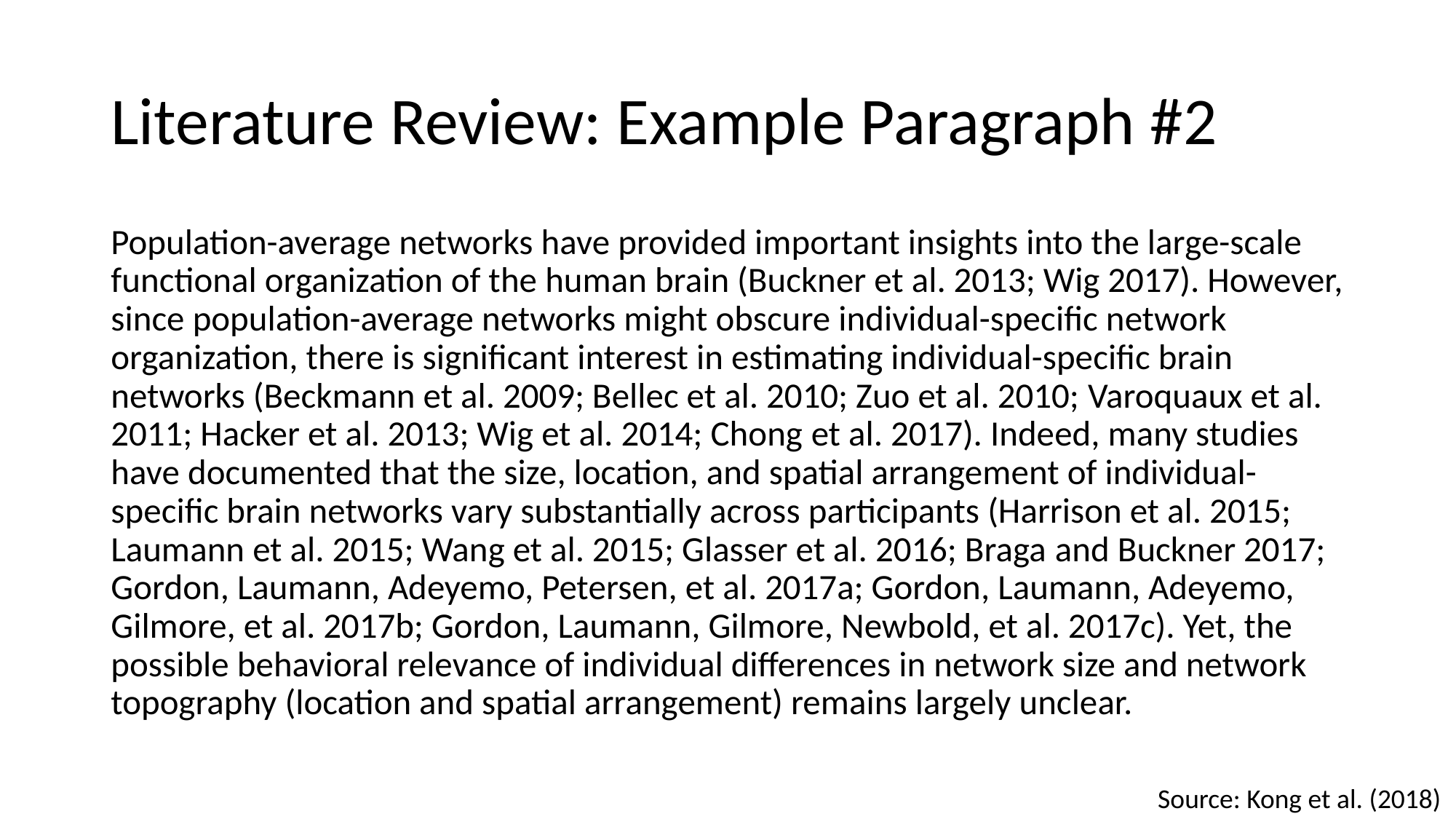

# Literature Review: Example Paragraph #2
Population-average networks have provided important insights into the large-scale functional organization of the human brain (Buckner et al. 2013; Wig 2017). However, since population-average networks might obscure individual-specific network organization, there is significant interest in estimating individual-specific brain networks (Beckmann et al. 2009; Bellec et al. 2010; Zuo et al. 2010; Varoquaux et al. 2011; Hacker et al. 2013; Wig et al. 2014; Chong et al. 2017). Indeed, many studies have documented that the size, location, and spatial arrangement of individual-specific brain networks vary substantially across participants (Harrison et al. 2015; Laumann et al. 2015; Wang et al. 2015; Glasser et al. 2016; Braga and Buckner 2017; Gordon, Laumann, Adeyemo, Petersen, et al. 2017a; Gordon, Laumann, Adeyemo, Gilmore, et al. 2017b; Gordon, Laumann, Gilmore, Newbold, et al. 2017c). Yet, the possible behavioral relevance of individual differences in network size and network topography (location and spatial arrangement) remains largely unclear.
Source: Kong et al. (2018)